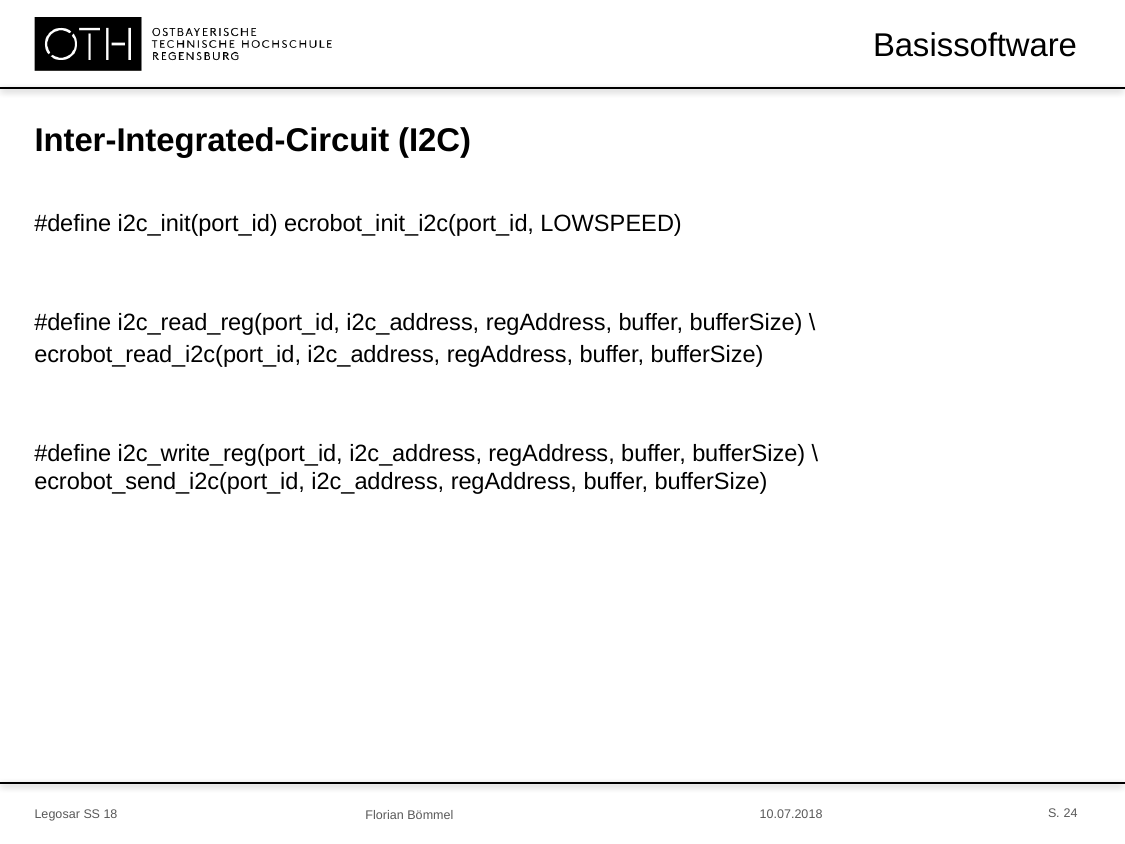

# Basissoftware
Inter-Integrated-Circuit (I2C)

#define i2c_init(port_id) ecrobot_init_i2c(port_id, LOWSPEED)

#define i2c_read_reg(port_id, i2c_address, regAddress, buffer, bufferSize) \
ecrobot_read_i2c(port_id, i2c_address, regAddress, buffer, bufferSize)

#define i2c_write_reg(port_id, i2c_address, regAddress, buffer, bufferSize) \ ecrobot_send_i2c(port_id, i2c_address, regAddress, buffer, bufferSize)
S. 24
Legosar SS 18
10.07.2018
Florian Bömmel